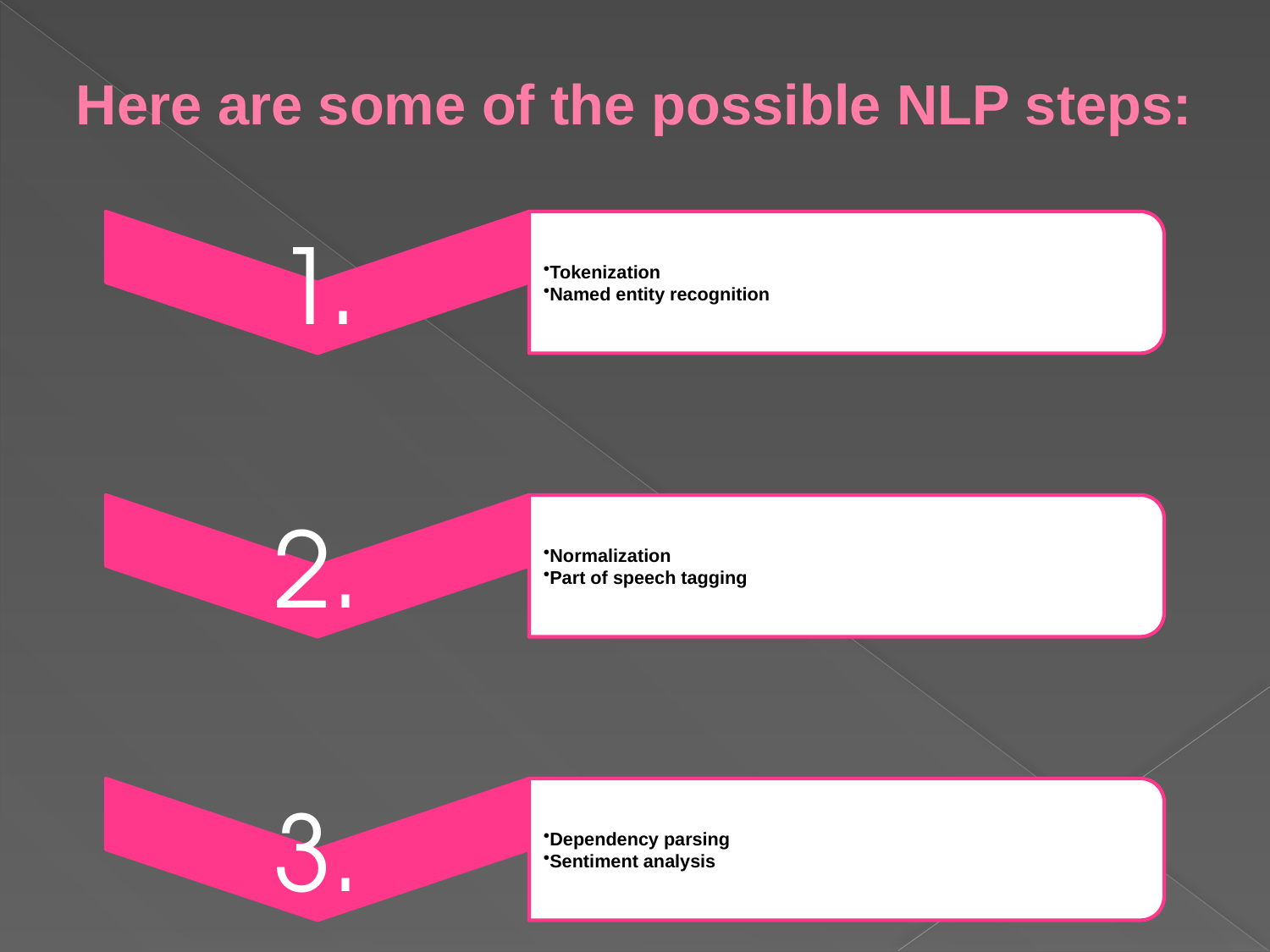

# Here are some of the possible NLP steps:
1.
Tokenization
Named entity recognition
2.
Normalization
Part of speech tagging
3.
Dependency parsing
Sentiment analysis